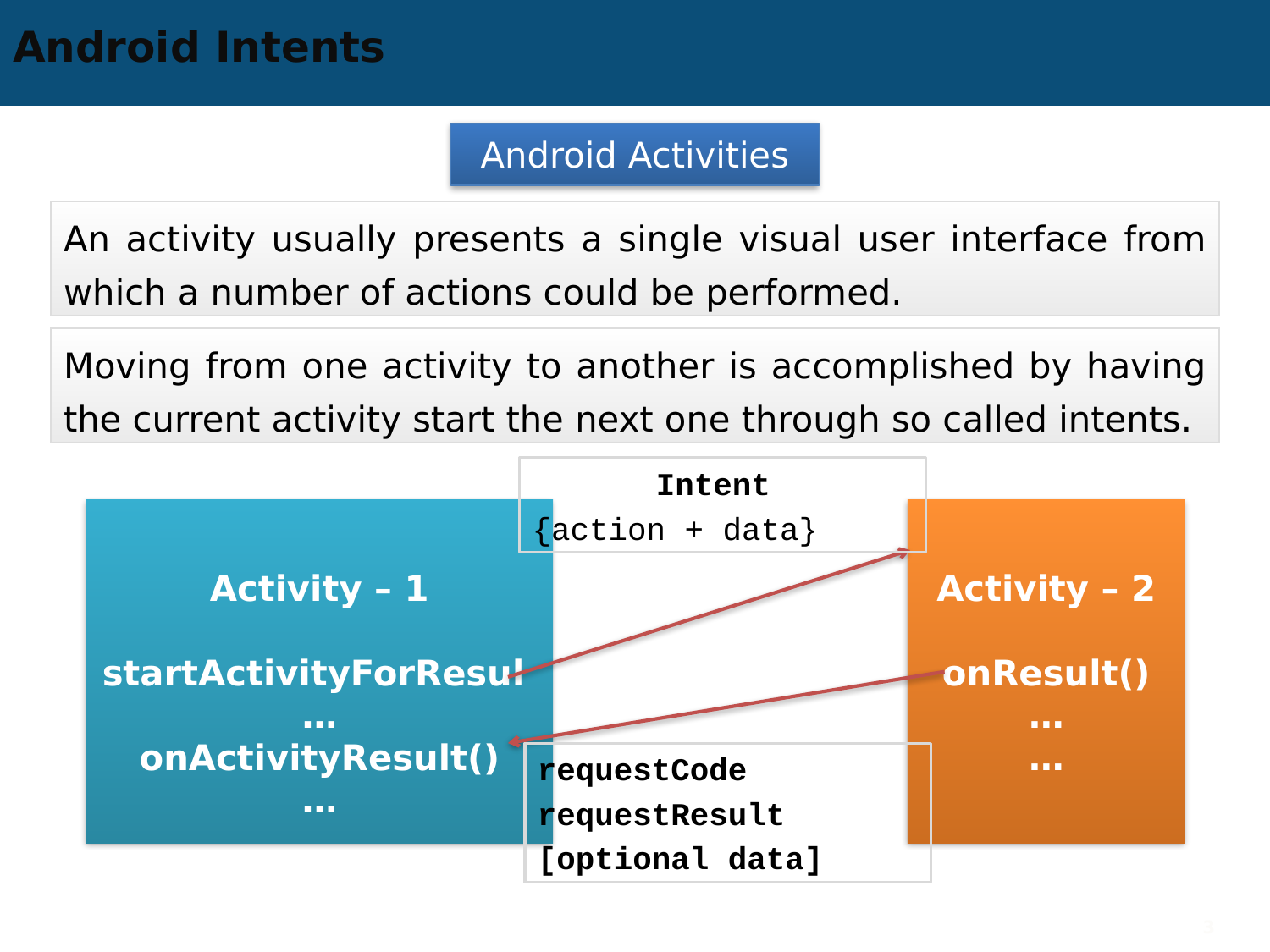

# Android Intents
Android Activities
An activity usually presents a single visual user interface from which a number of actions could be performed.
Moving from one activity to another is accomplished by having the current activity start the next one through so called intents.
Intent
{action + data}

Activity – 1

startActivityForResul
…
onActivityResult()
…
Activity – 2

onResult()
…
…
requestCode
requestResult
[optional data]